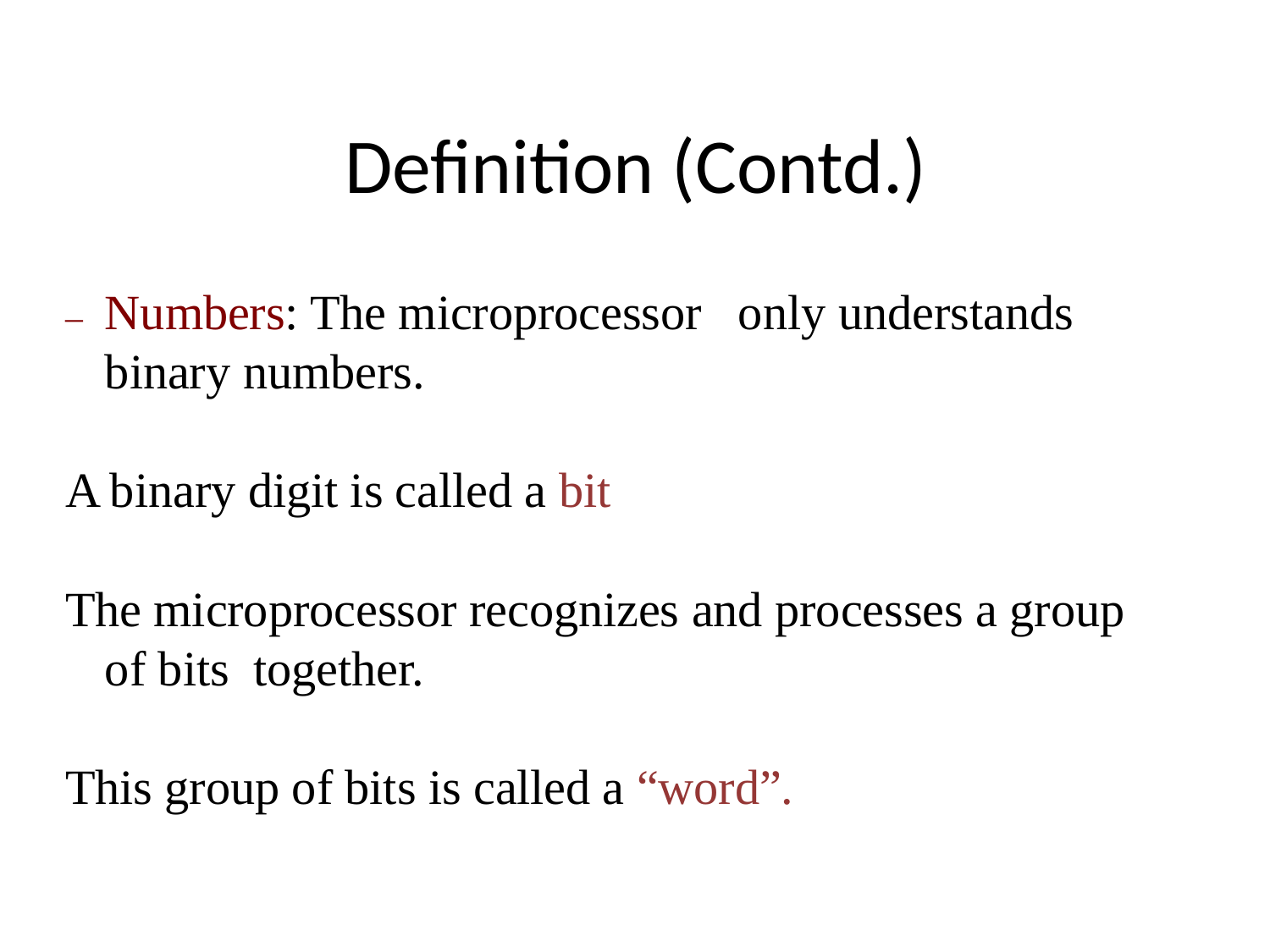

# Definition (Contd.)
–	Numbers: The microprocessor   only understands binary numbers.

A binary digit is called a bit

The microprocessor recognizes and processes a group of bits  together.

This group of bits is called a “word”.